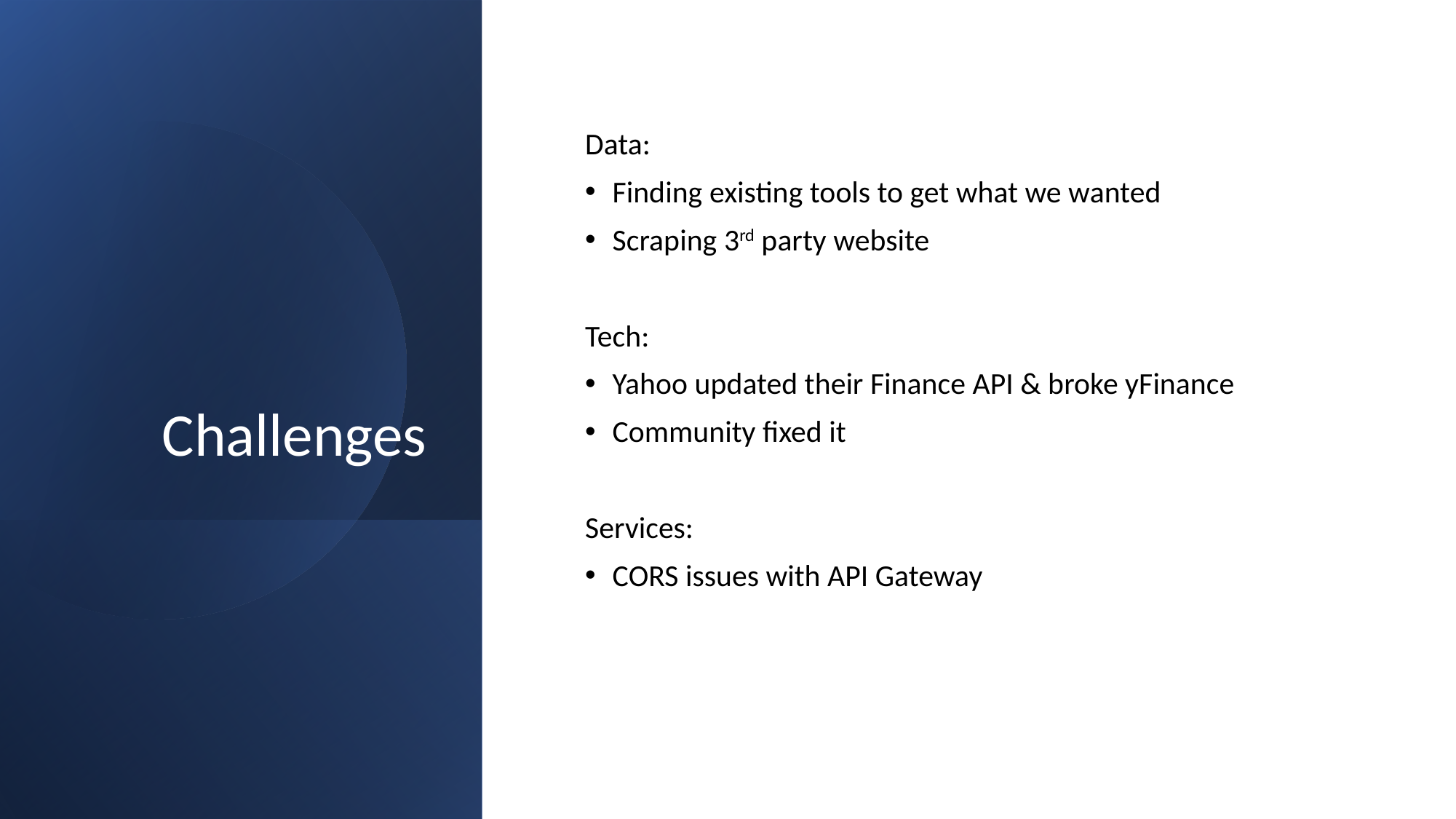

# Challenges
Data:
Finding existing tools to get what we wanted
Scraping 3rd party website

Tech:
Yahoo updated their Finance API & broke yFinance
Community fixed it

Services:
CORS issues with API Gateway